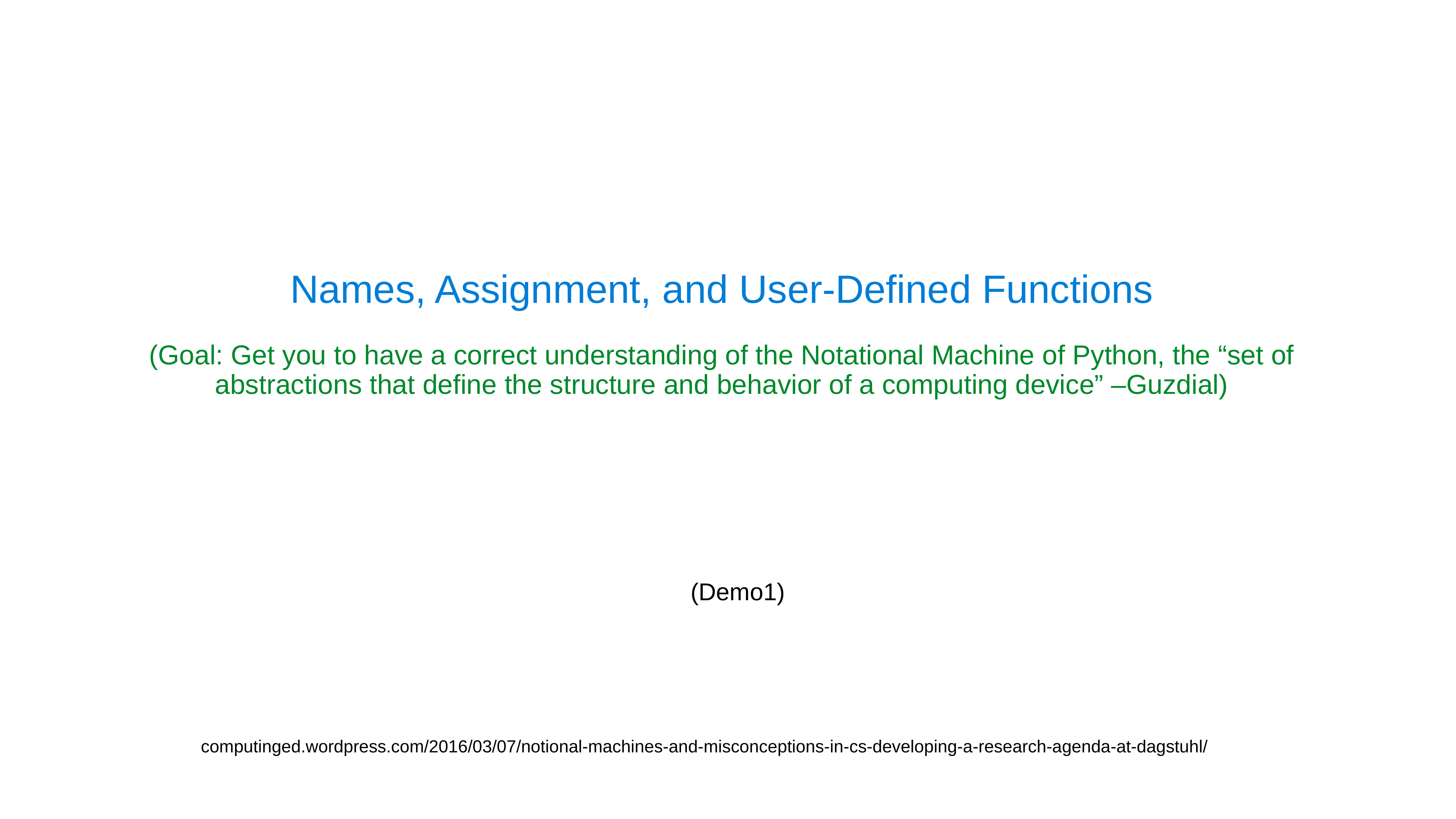

# Names, Assignment, and User-Defined Functions (Goal: Get you to have a correct understanding of the Notational Machine of Python, the “set of abstractions that define the structure and behavior of a computing device” –Guzdial)
(Demo1)
computinged.wordpress.com/2016/03/07/notional-machines-and-misconceptions-in-cs-developing-a-research-agenda-at-dagstuhl/